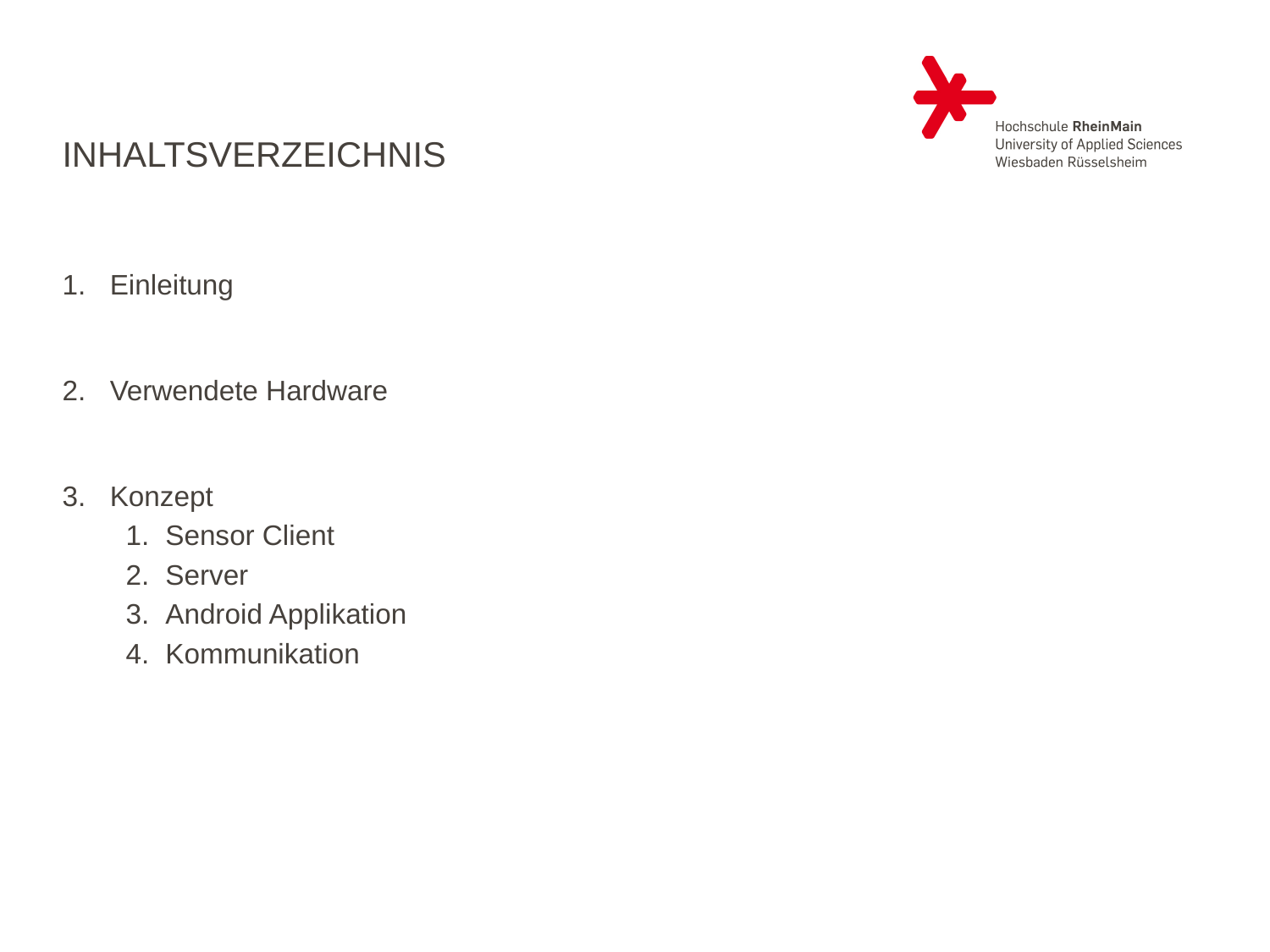

# INHALTSVERZEICHNIS
Einleitung

Verwendete Hardware

Konzept
Sensor Client
Server
Android Applikation
Kommunikation